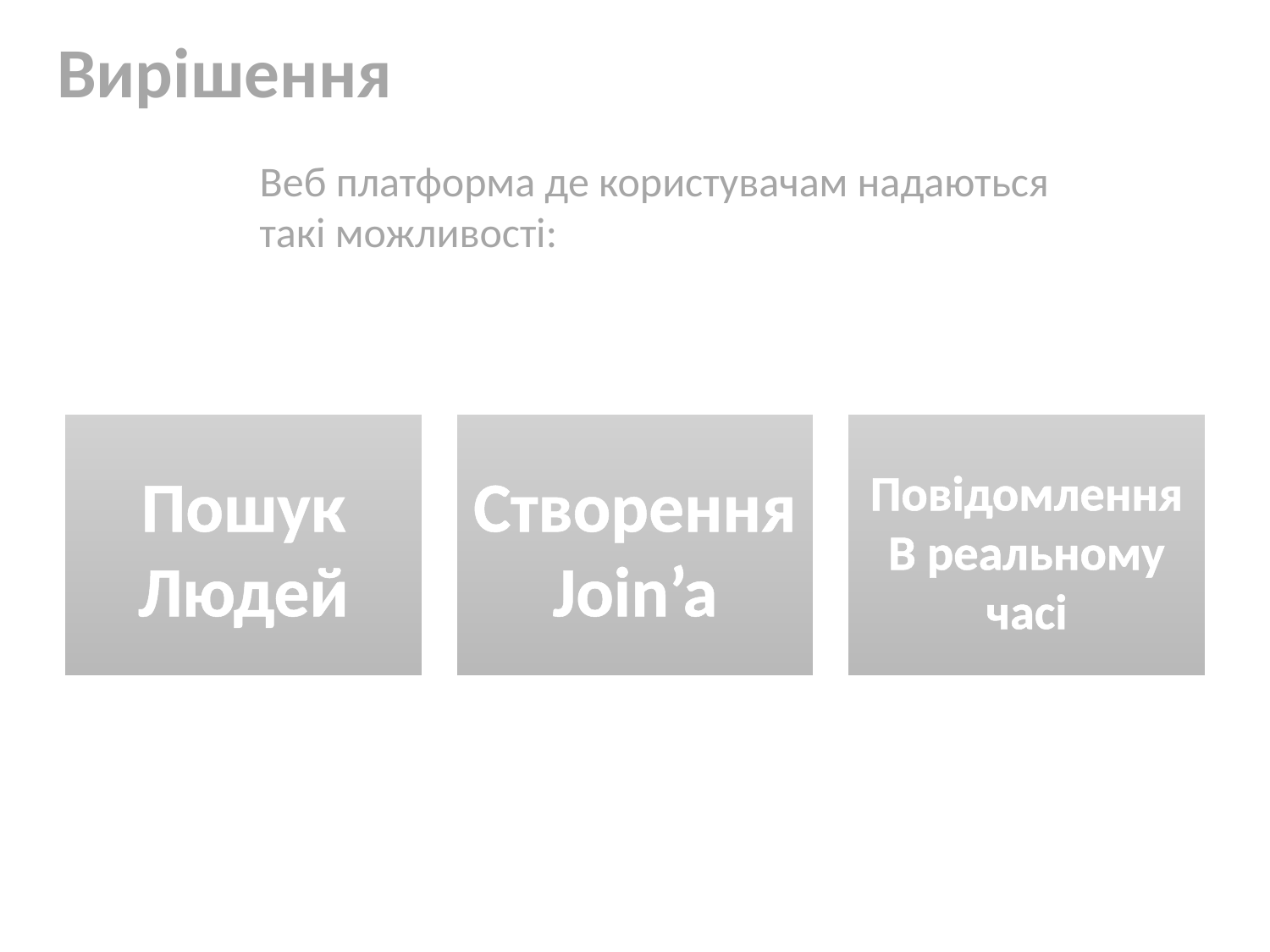

Вирішення
Веб платформа де користувачам надаються
такі можливості:

Пошук
Людей
Створення Join’a
Повідомлення
В реальному
часі